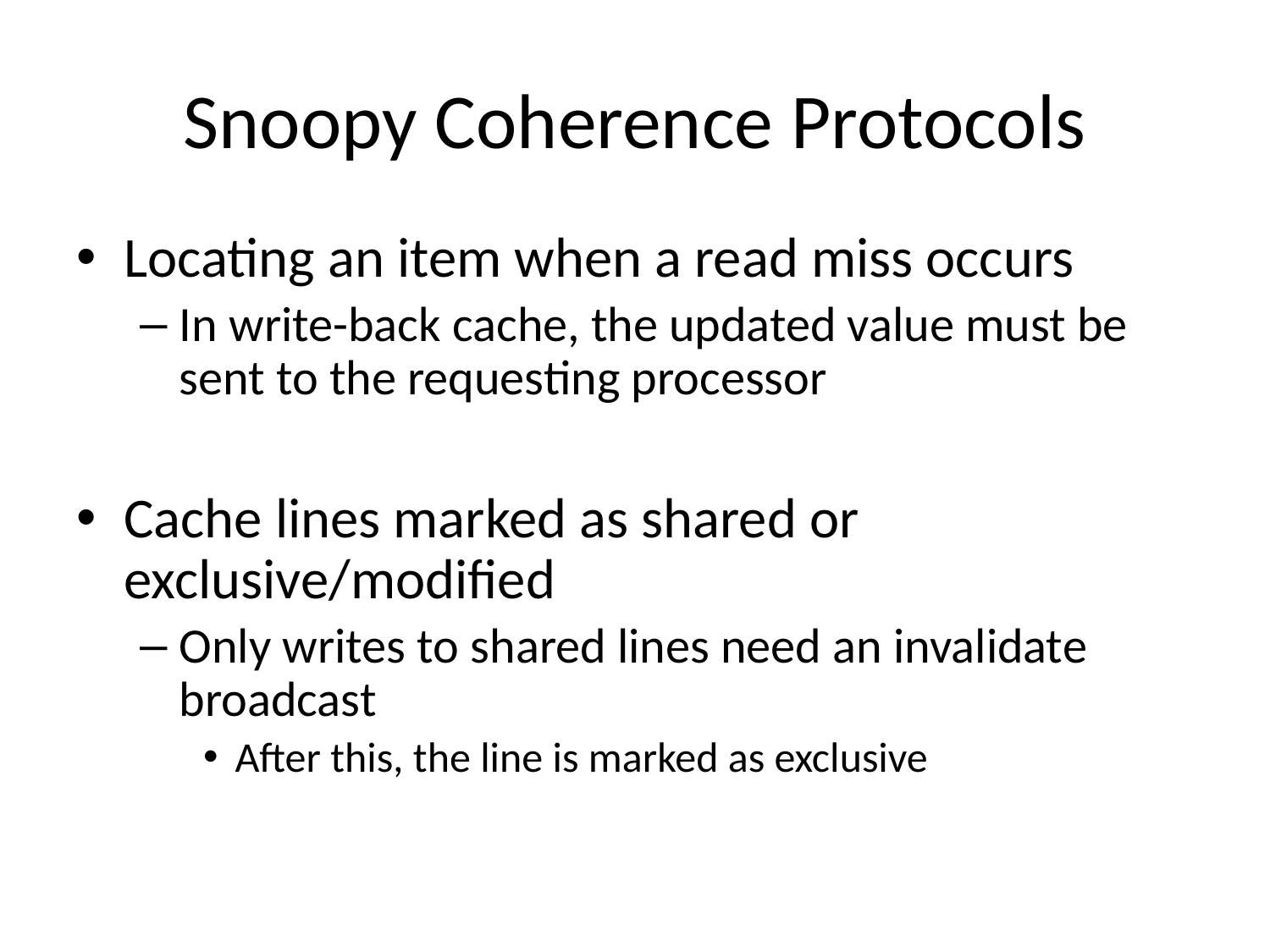

# Snoopy Coherence Protocols
Locating an item when a read miss occurs
In write-back cache, the updated value must be sent to the requesting processor

Cache lines marked as shared or exclusive/modified
Only writes to shared lines need an invalidate broadcast
After this, the line is marked as exclusive